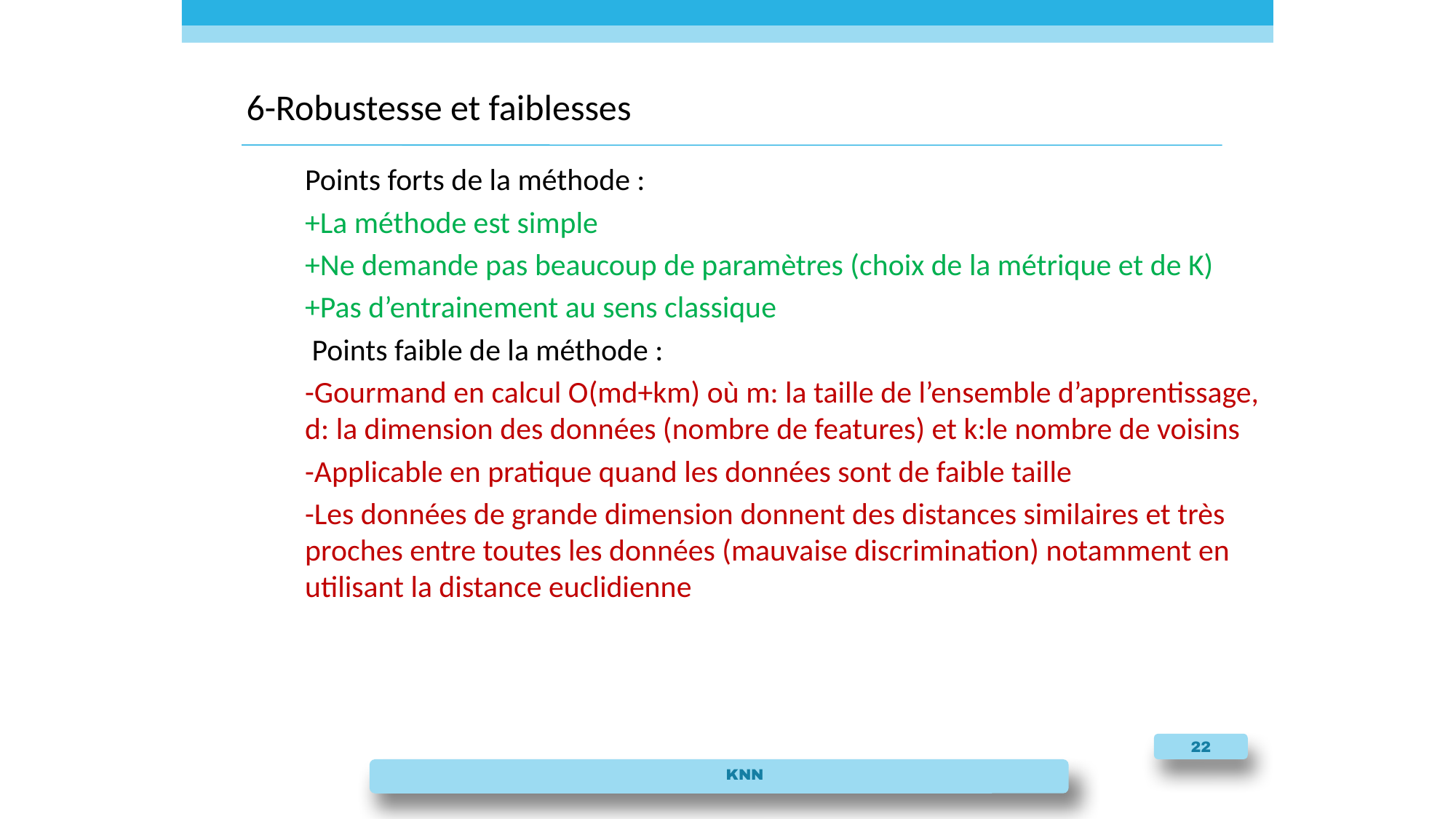

# 6-Robustesse et faiblesses
Points forts de la méthode :
+La méthode est simple
+Ne demande pas beaucoup de paramètres (choix de la métrique et de K)
+Pas d’entrainement au sens classique
 Points faible de la méthode :
-Gourmand en calcul O(md+km) où m: la taille de l’ensemble d’apprentissage, d: la dimension des données (nombre de features) et k:le nombre de voisins
-Applicable en pratique quand les données sont de faible taille
-Les données de grande dimension donnent des distances similaires et très proches entre toutes les données (mauvaise discrimination) notamment en utilisant la distance euclidienne

22

KNN